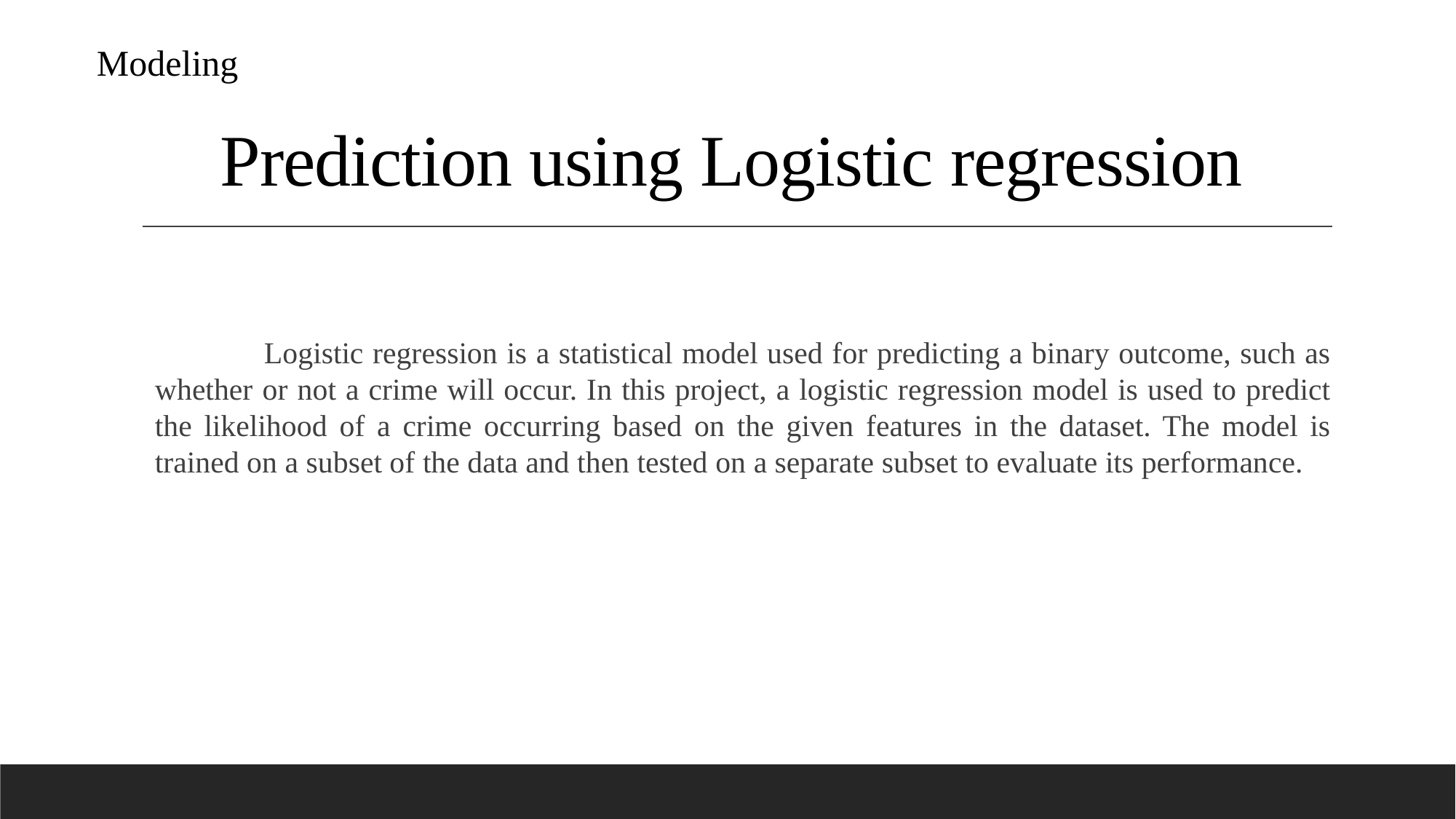

Modeling
# Prediction using Logistic regression
	Logistic regression is a statistical model used for predicting a binary outcome, such as whether or not a crime will occur. In this project, a logistic regression model is used to predict the likelihood of a crime occurring based on the given features in the dataset. The model is trained on a subset of the data and then tested on a separate subset to evaluate its performance.